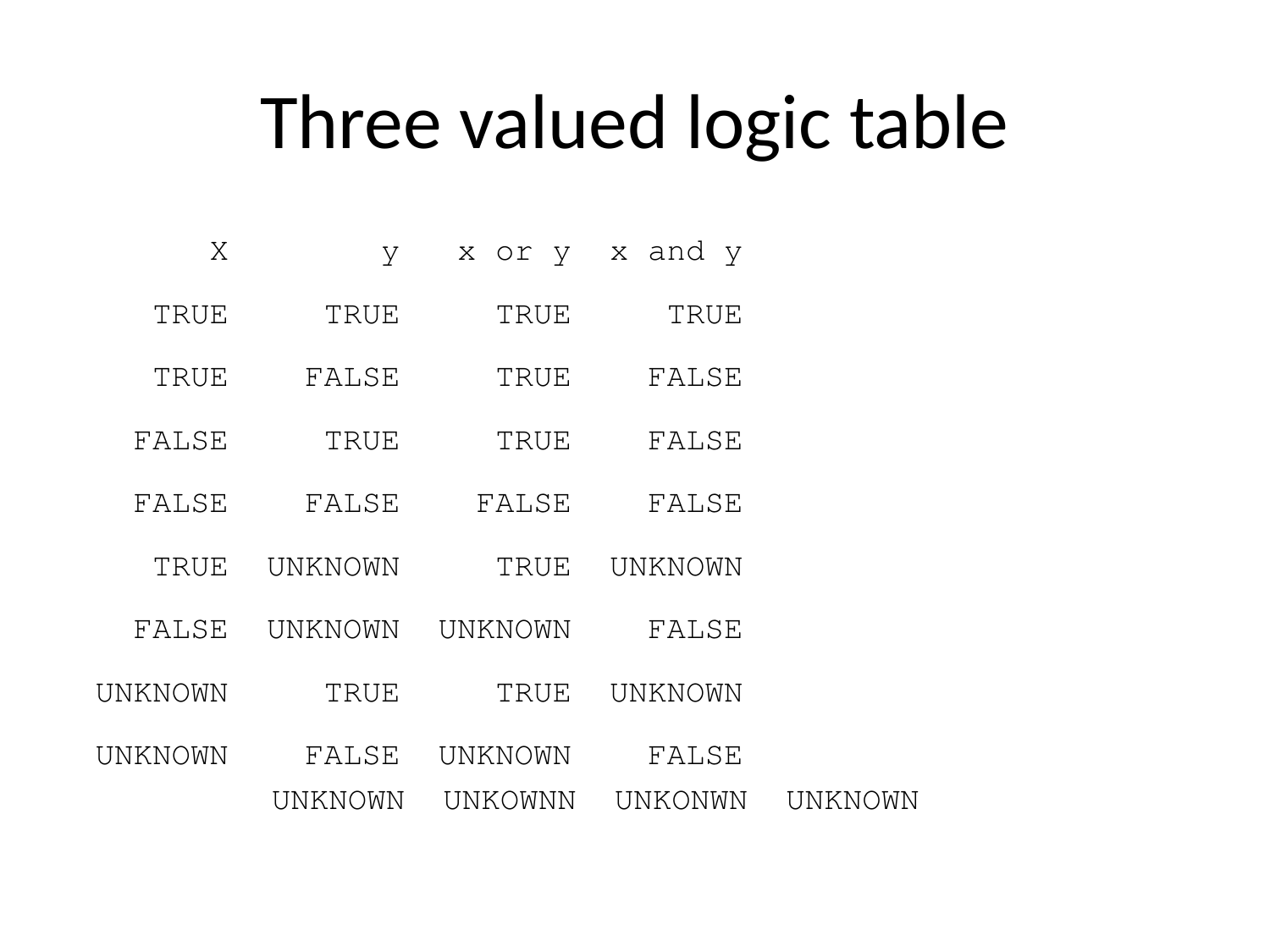

# Three valued logic table
       X        y   x or y  x and y
    TRUE     TRUE     TRUE     TRUE
    TRUE    FALSE     TRUE    FALSE
   FALSE     TRUE     TRUE    FALSE
   FALSE    FALSE    FALSE    FALSE
    TRUE  UNKNOWN     TRUE  UNKNOWN
   FALSE  UNKNOWN  UNKNOWN    FALSE
 UNKNOWN     TRUE     TRUE  UNKNOWN
 UNKNOWN    FALSE  UNKNOWN    FALSE
 UNKNOWN  UNKOWNN  UNKONWN  UNKNOWN